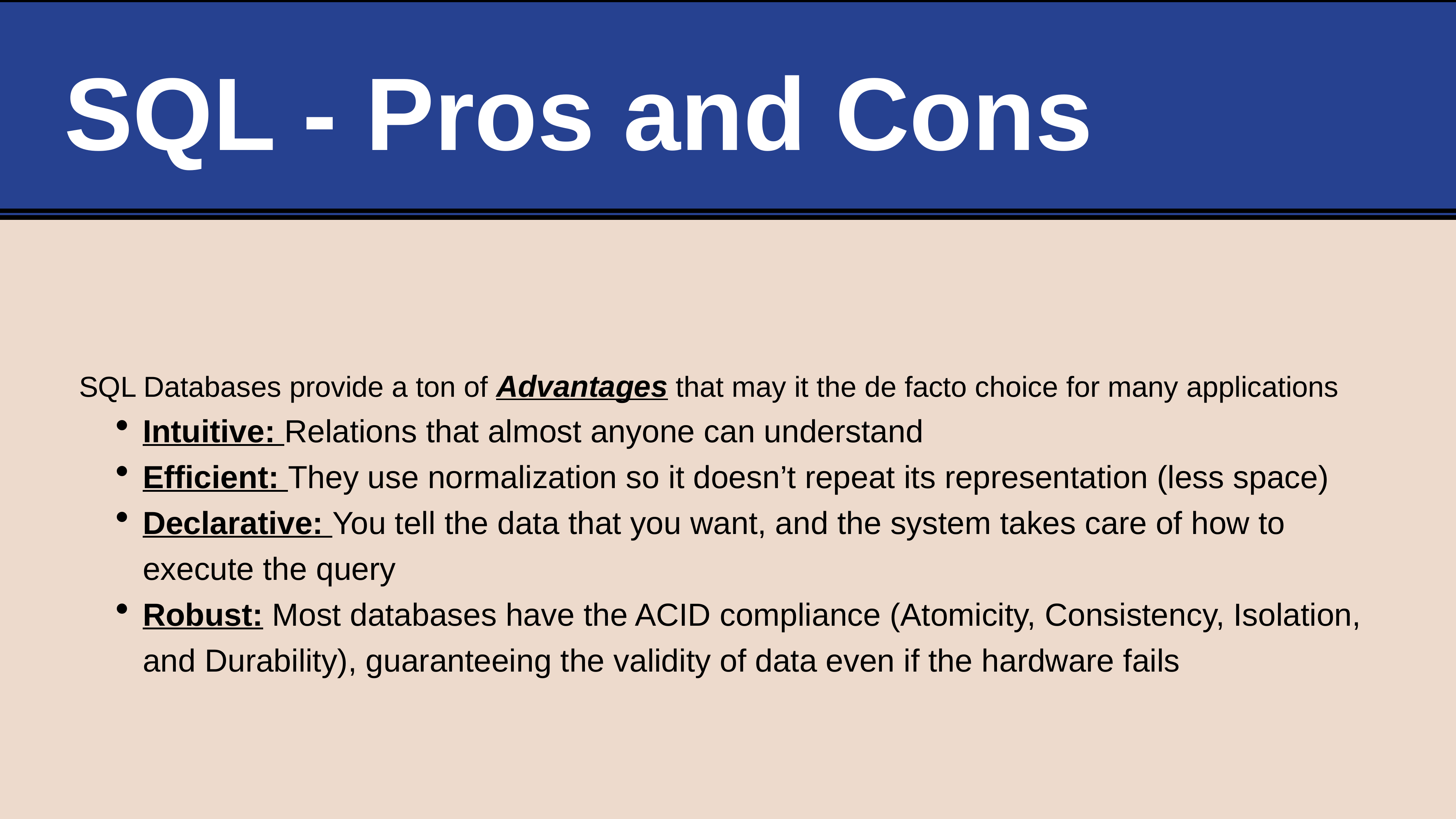

# SQL - Pros and Cons

SQL Databases provide a ton of Advantages that may it the de facto choice for many applications
Intuitive: Relations that almost anyone can understand
Efficient: They use normalization so it doesn’t repeat its representation (less space)
Declarative: You tell the data that you want, and the system takes care of how to execute the query
Robust: Most databases have the ACID compliance (Atomicity, Consistency, Isolation, and Durability), guaranteeing the validity of data even if the hardware fails